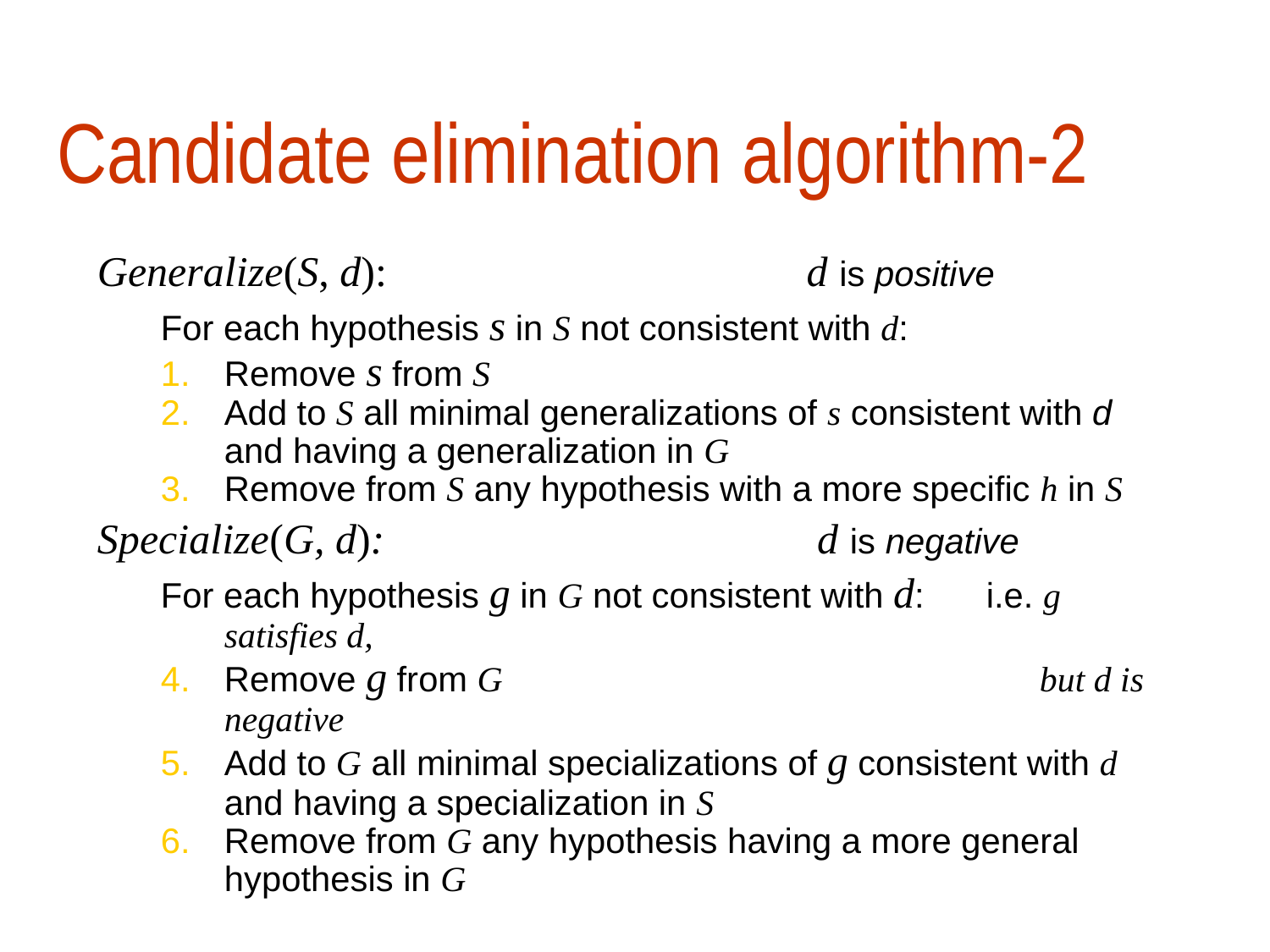

# Candidate elimination algorithm-2
Generalize(S, d):		 		d is positive
For each hypothesis s in S not consistent with d:
Remove s from S
Add to S all minimal generalizations of s consistent with d and having a generalization in G
Remove from S any hypothesis with a more specific h in S
Specialize(G, d): 				 d is negative
For each hypothesis g in G not consistent with d: 	i.e. g satisfies d,
Remove g from G				      but d is negative
Add to G all minimal specializations of g consistent with d and having a specialization in S
Remove from G any hypothesis having a more general hypothesis in G